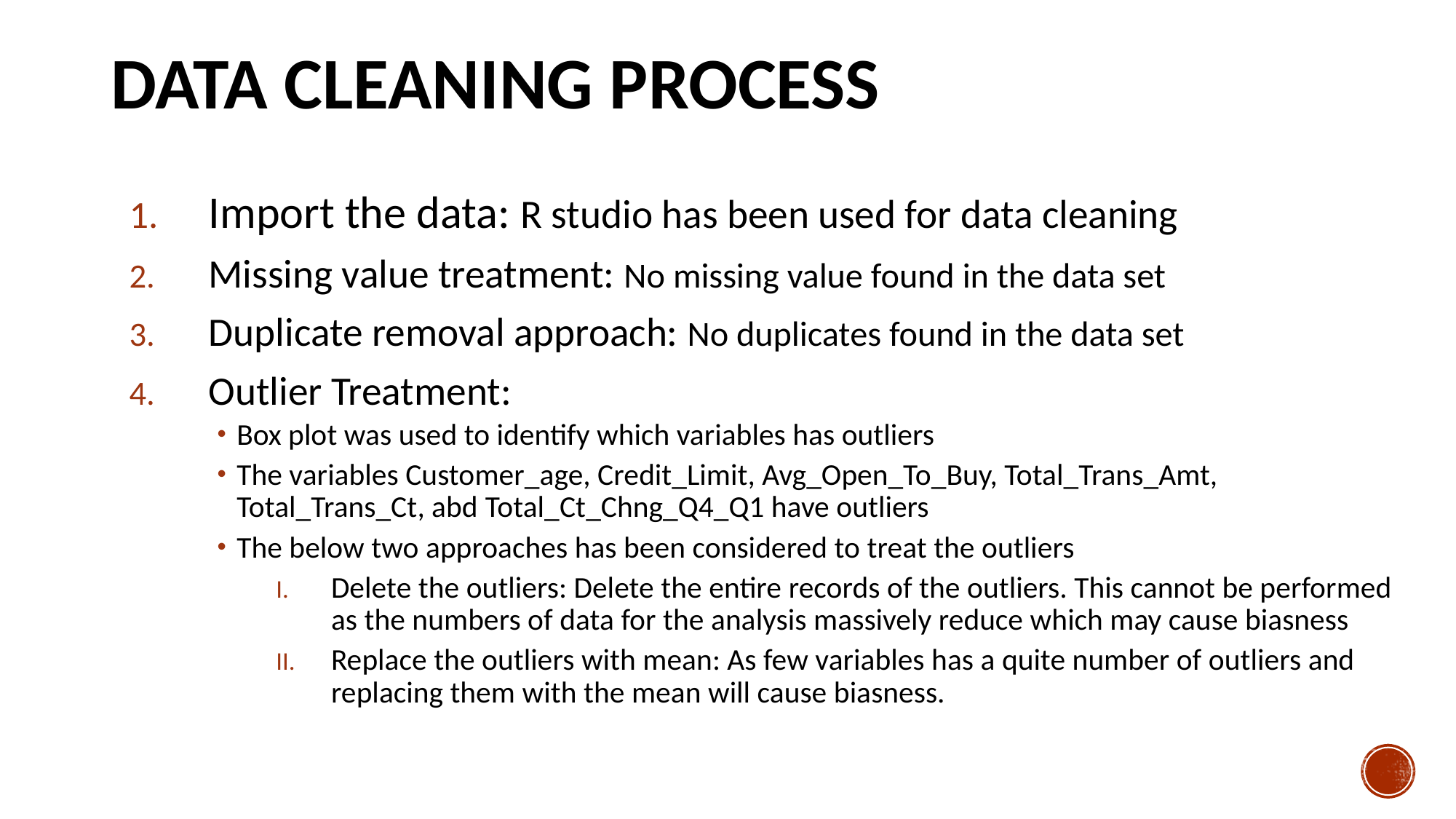

# Data cleaning process
Import the data: R studio has been used for data cleaning
Missing value treatment: No missing value found in the data set
Duplicate removal approach: No duplicates found in the data set
Outlier Treatment:
Box plot was used to identify which variables has outliers
The variables Customer_age, Credit_Limit, Avg_Open_To_Buy, Total_Trans_Amt, Total_Trans_Ct, abd Total_Ct_Chng_Q4_Q1 have outliers
The below two approaches has been considered to treat the outliers
Delete the outliers: Delete the entire records of the outliers. This cannot be performed as the numbers of data for the analysis massively reduce which may cause biasness
Replace the outliers with mean: As few variables has a quite number of outliers and replacing them with the mean will cause biasness.